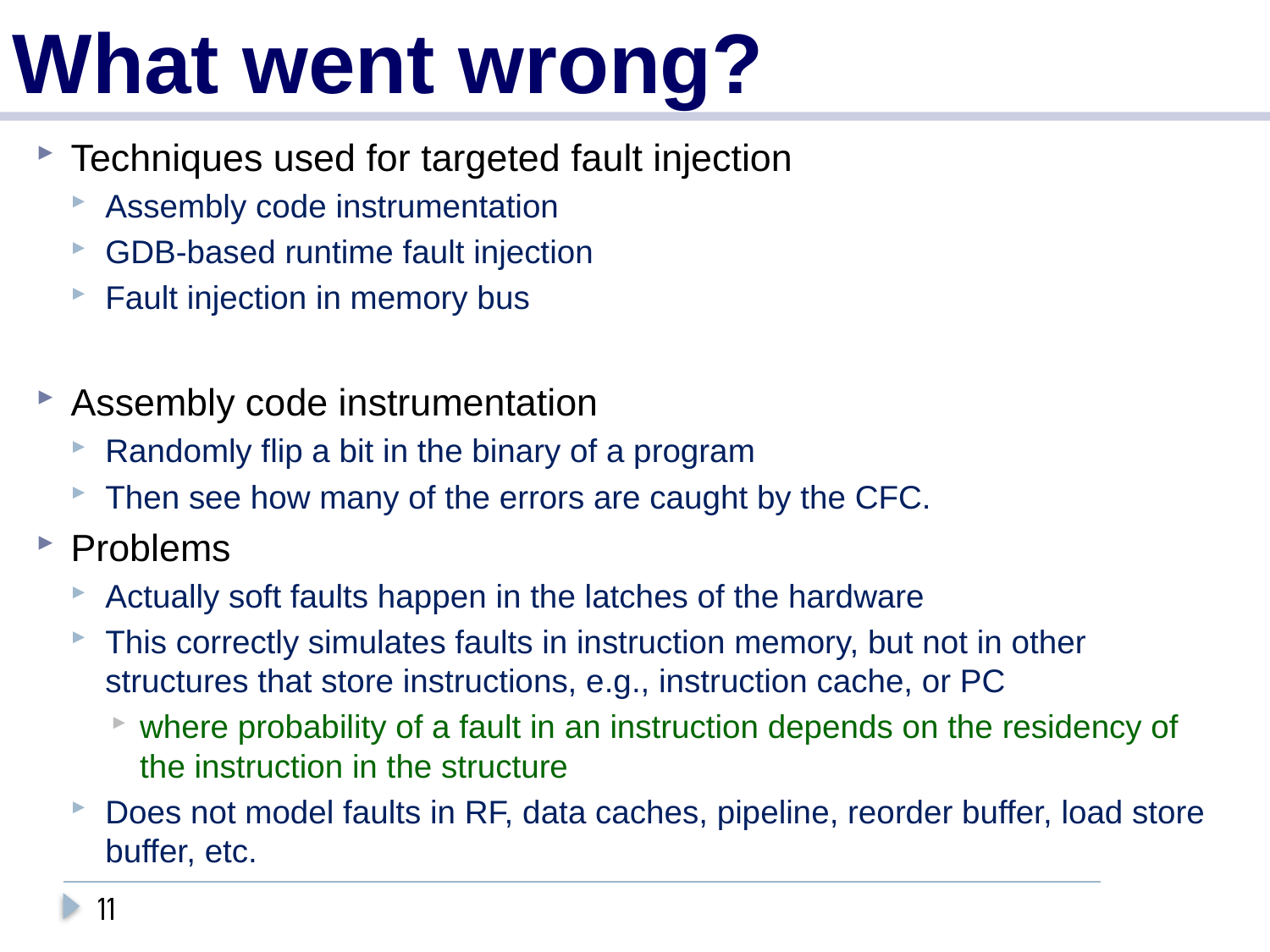

# What went wrong?
Techniques used for targeted fault injection
Assembly code instrumentation
GDB-based runtime fault injection
Fault injection in memory bus

Assembly code instrumentation
Randomly flip a bit in the binary of a program
Then see how many of the errors are caught by the CFC.
Problems
Actually soft faults happen in the latches of the hardware
This correctly simulates faults in instruction memory, but not in other structures that store instructions, e.g., instruction cache, or PC
where probability of a fault in an instruction depends on the residency of the instruction in the structure
Does not model faults in RF, data caches, pipeline, reorder buffer, load store buffer, etc.
11